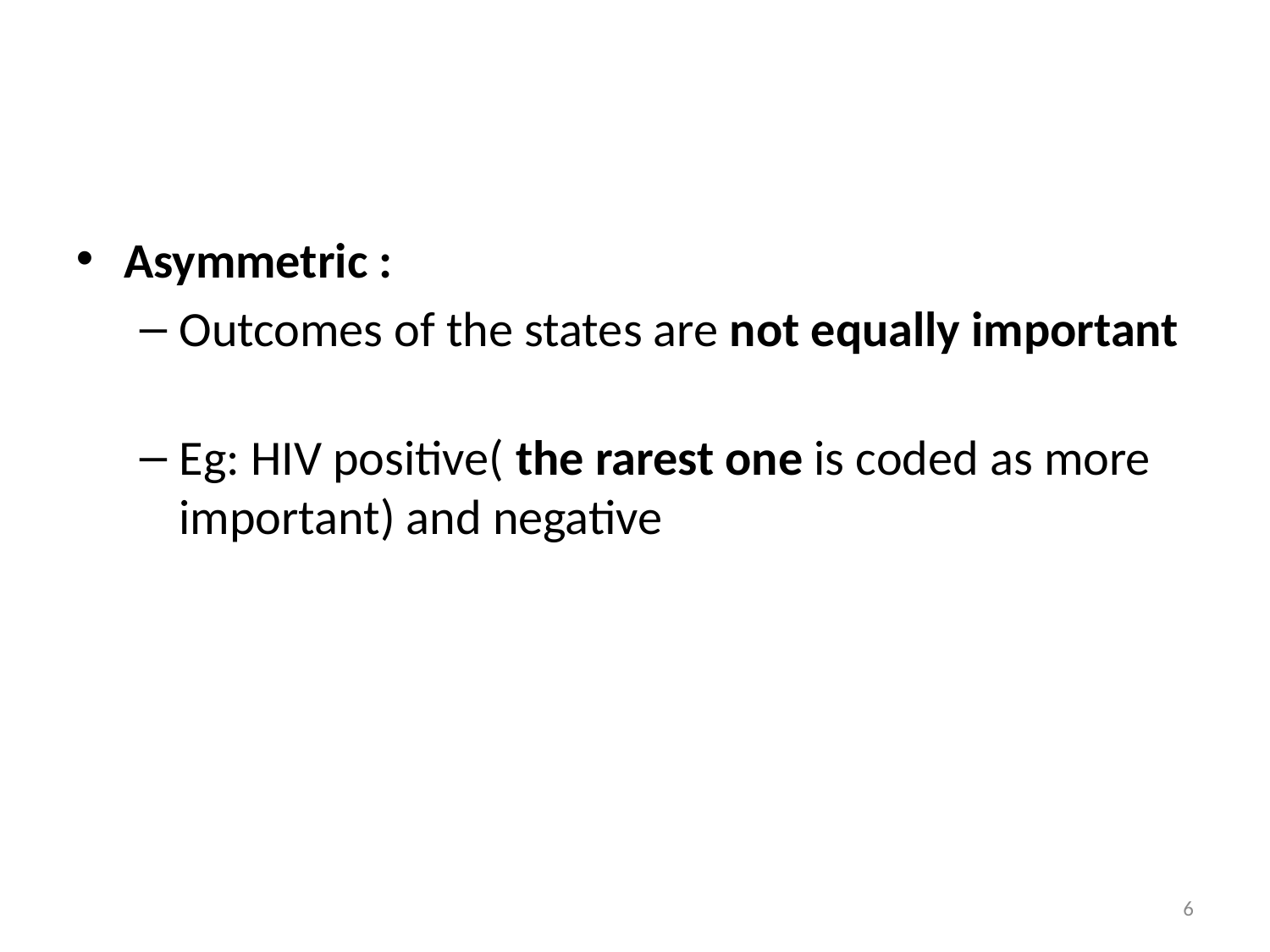

Asymmetric :
Outcomes of the states are not equally important

Eg: HIV positive( the rarest one is coded as more important) and negative
6